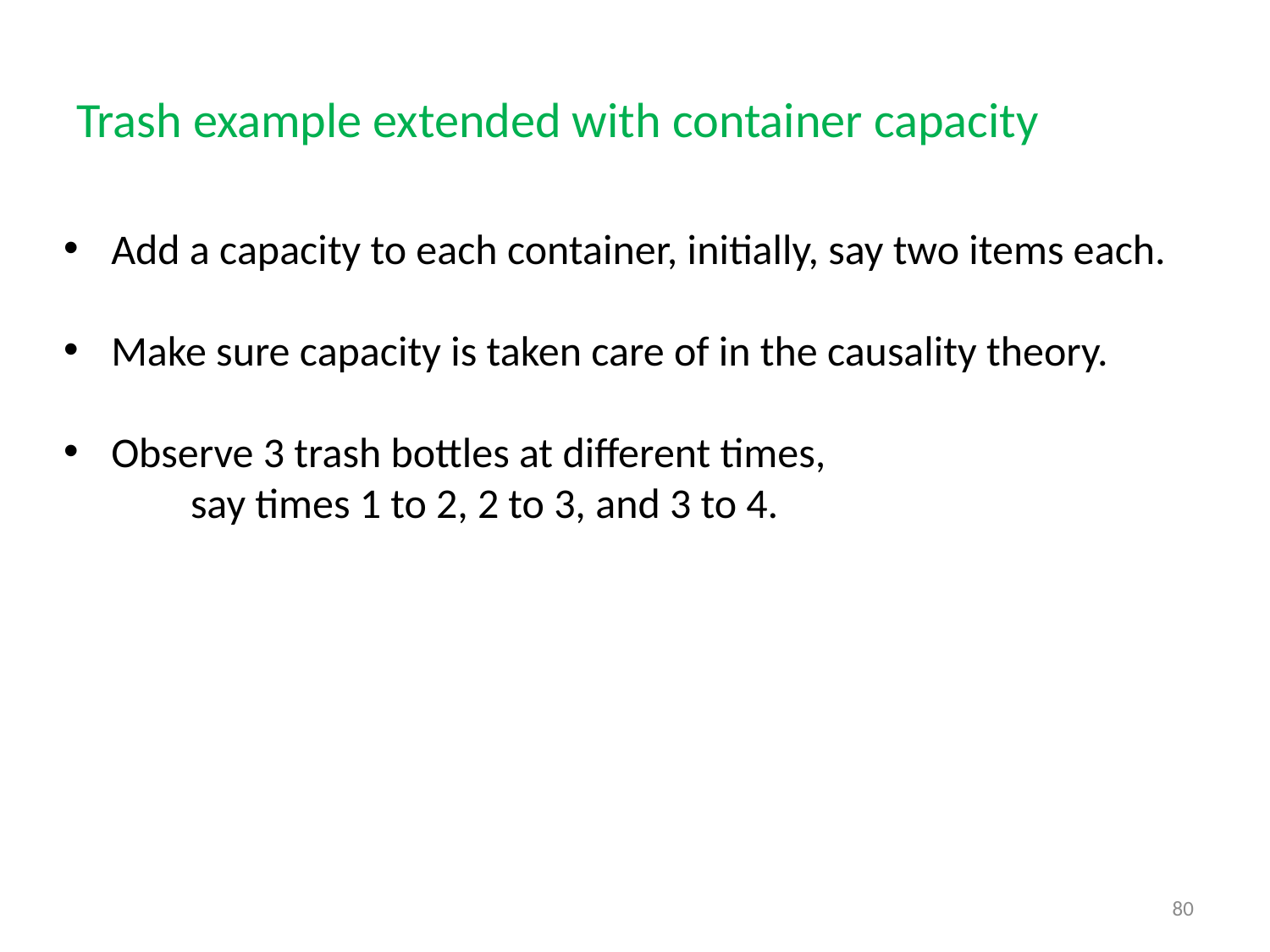

# Trash example extended with container capacity
Add a capacity to each container, initially, say two items each.

Make sure capacity is taken care of in the causality theory.

Observe 3 trash bottles at different times,
	say times 1 to 2, 2 to 3, and 3 to 4.
80